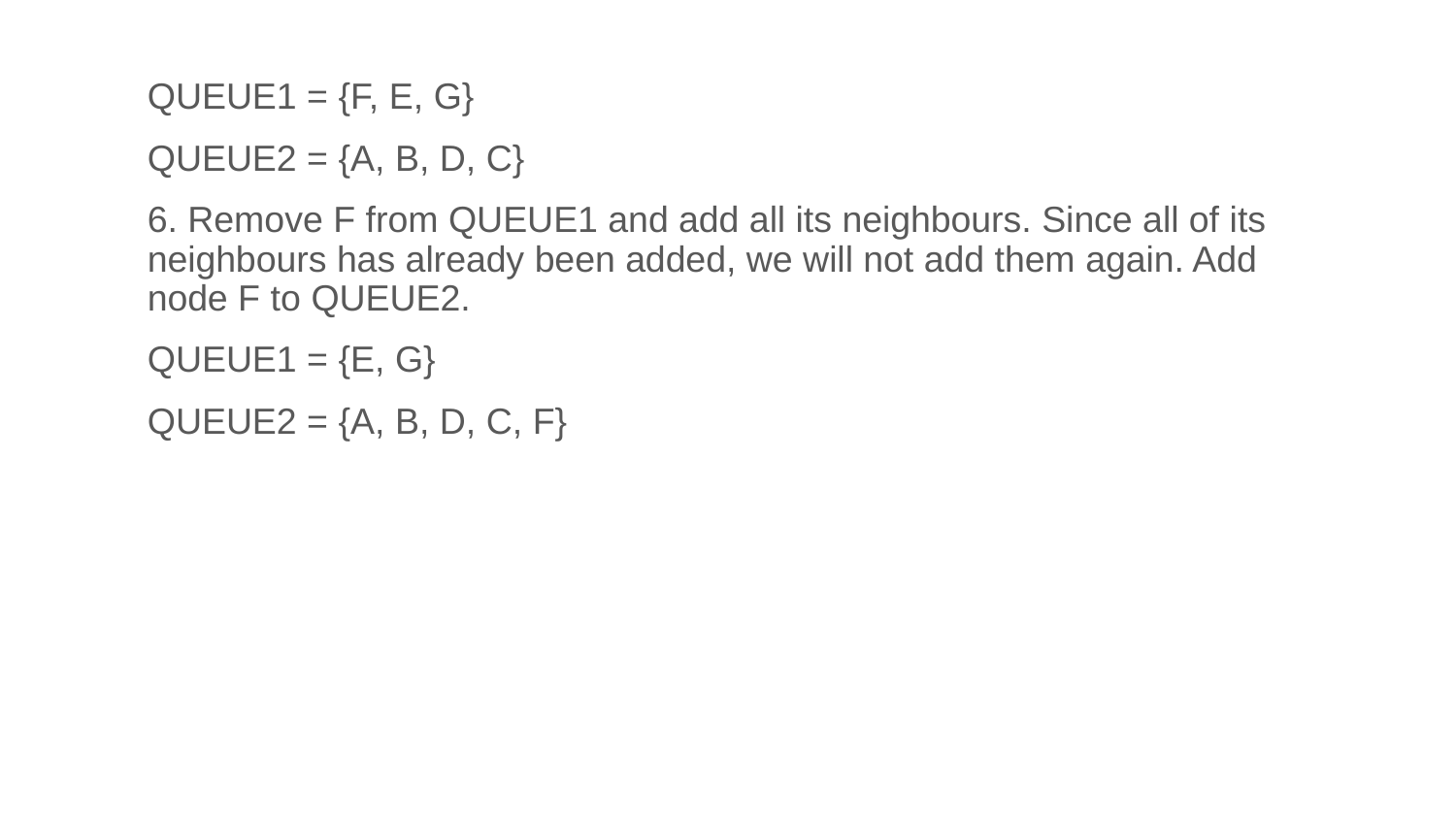

#
QUEUE1 = {F, E, G}
QUEUE2 = {A, B, D, C}
6. Remove F from QUEUE1 and add all its neighbours. Since all of its neighbours has already been added, we will not add them again. Add node F to QUEUE2.
QUEUE1 = {E, G}
QUEUE2 = {A, B, D, C, F}